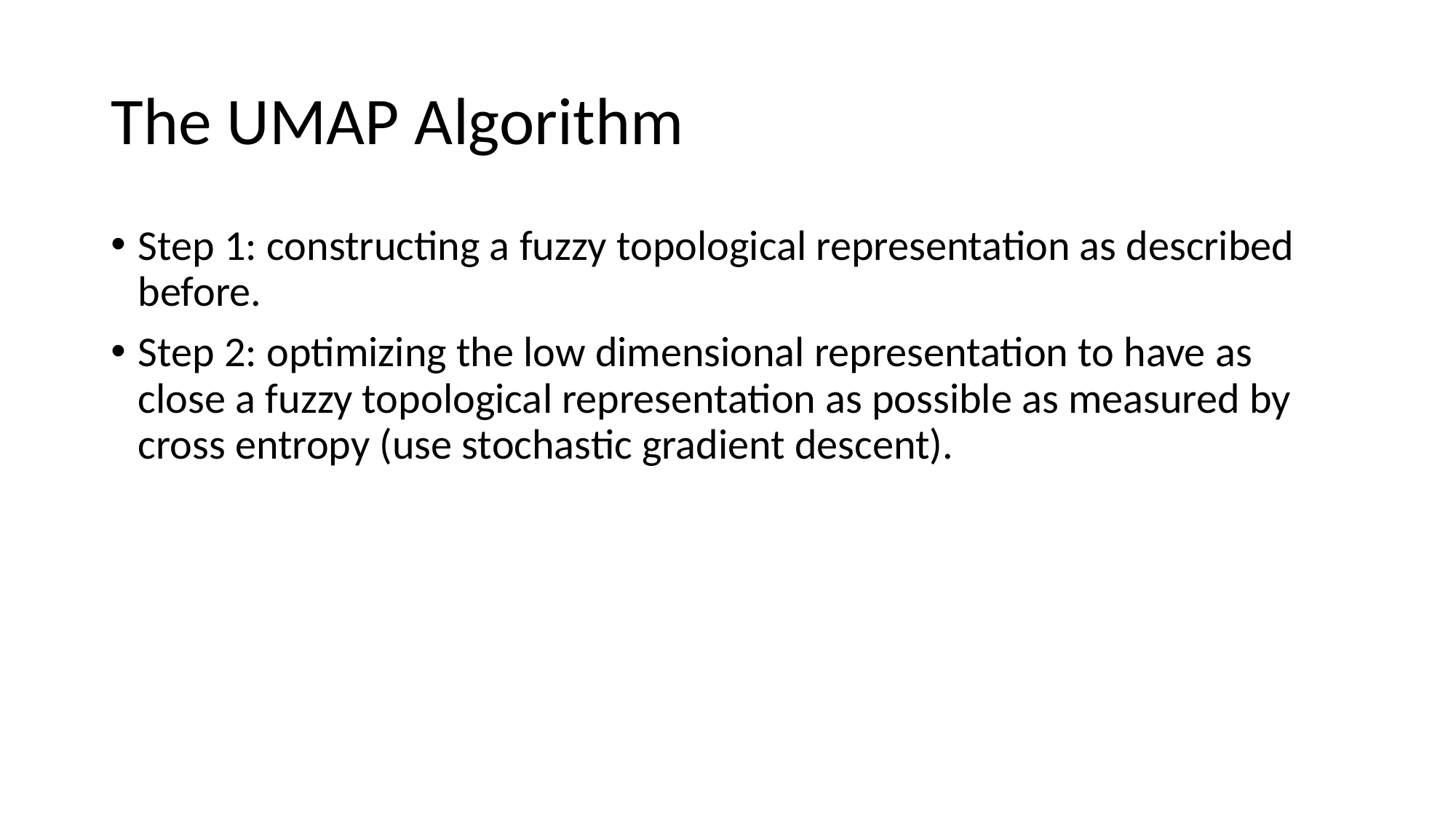

# The UMAP Algorithm
Step 1: constructing a fuzzy topological representation as described before.
Step 2: optimizing the low dimensional representation to have as close a fuzzy topological representation as possible as measured by cross entropy (use stochastic gradient descent).